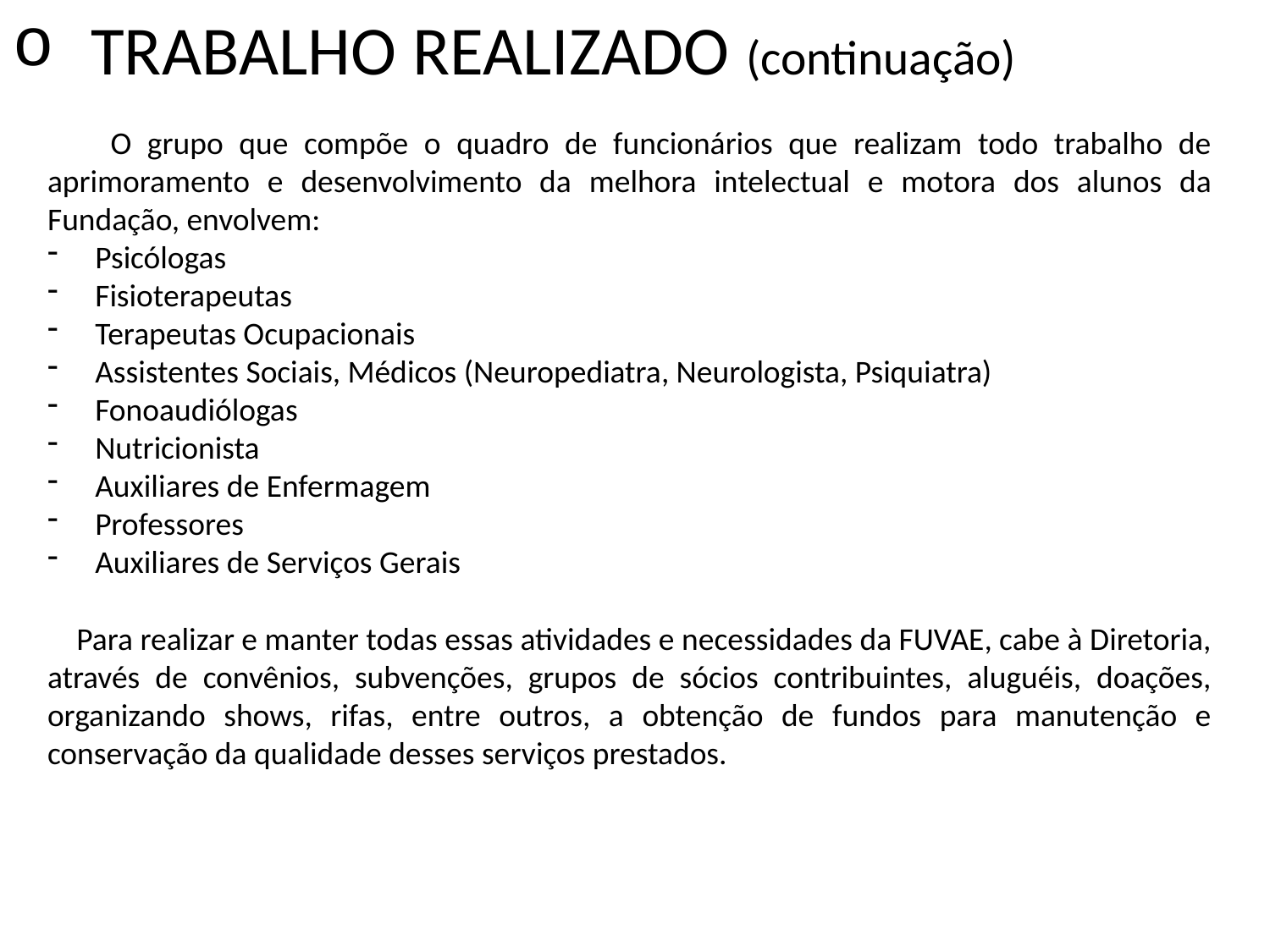

TRABALHO REALIZADO (continuação)

    O grupo que compõe o quadro de funcionários que realizam todo trabalho de aprimoramento e desenvolvimento da melhora intelectual e motora dos alunos da Fundação, envolvem:
Psicólogas
Fisioterapeutas
Terapeutas Ocupacionais
Assistentes Sociais, Médicos (Neuropediatra, Neurologista, Psiquiatra)
Fonoaudiólogas
Nutricionista
Auxiliares de Enfermagem
Professores
Auxiliares de Serviços Gerais
    Para realizar e manter todas essas atividades e necessidades da FUVAE, cabe à Diretoria, através de convênios, subvenções, grupos de sócios contribuintes, aluguéis, doações, organizando shows, rifas, entre outros, a obtenção de fundos para manutenção e conservação da qualidade desses serviços prestados.